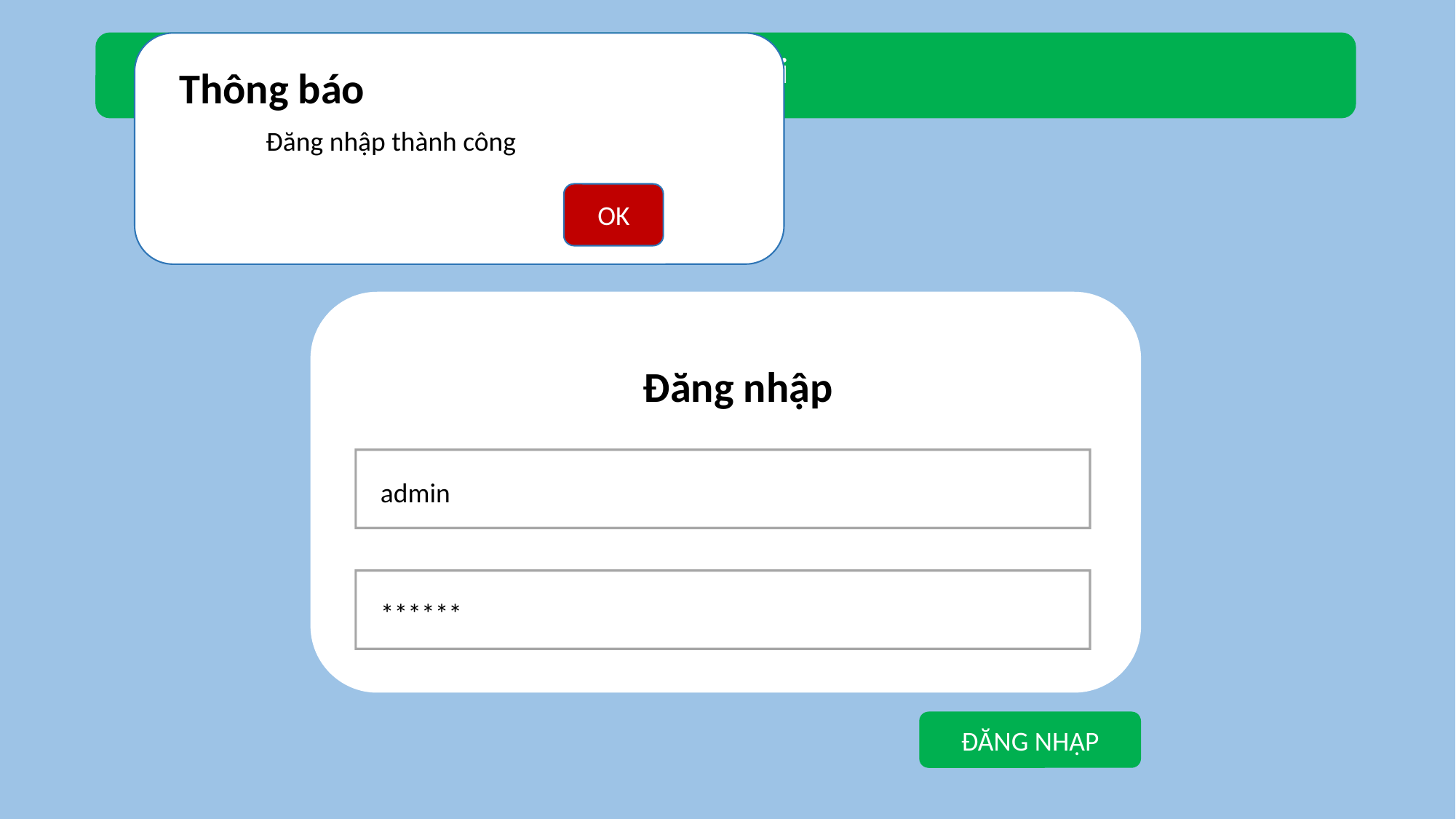

Quay Lại
Thông báo
Đăng nhập thành công
OK

Đăng nhập

admin

******
ĐĂNG NHẬP